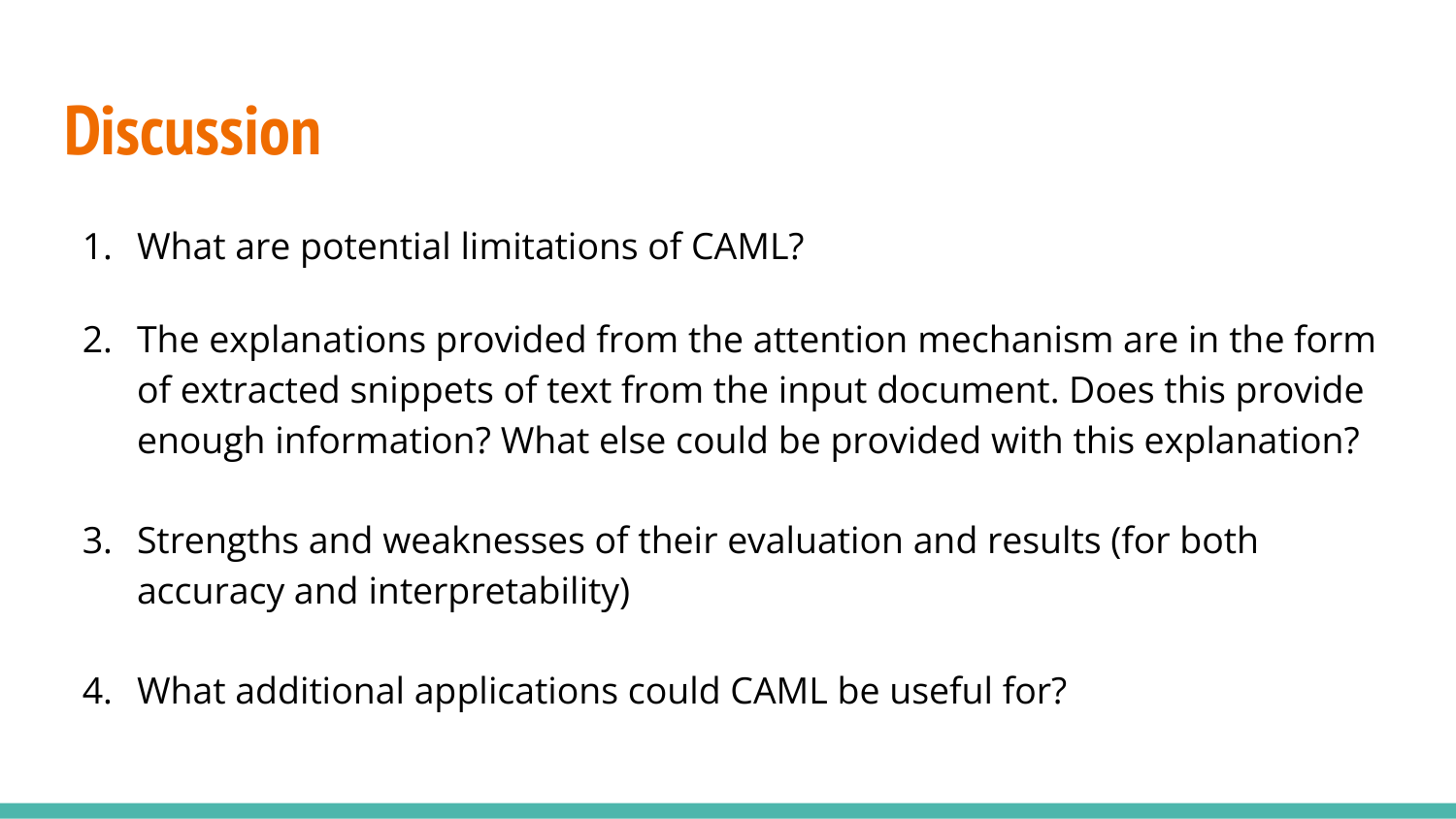

# Discussion
What are potential limitations of CAML?
The explanations provided from the attention mechanism are in the form of extracted snippets of text from the input document. Does this provide enough information? What else could be provided with this explanation?
Strengths and weaknesses of their evaluation and results (for both accuracy and interpretability)
What additional applications could CAML be useful for?